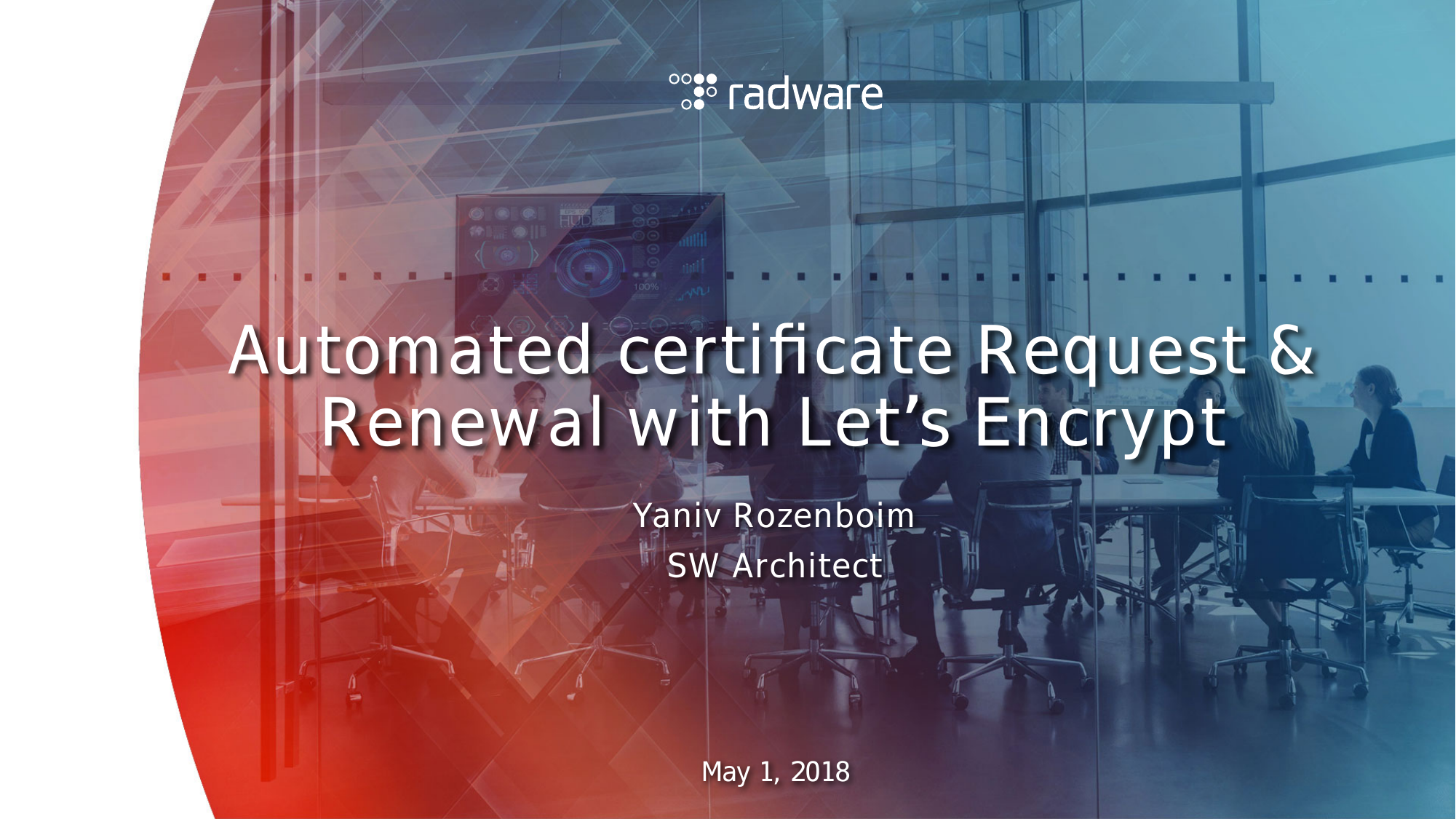

Automated certificate Request & Renewal with Let’s Encrypt
Yaniv Rozenboim
SW Architect
May 1, 2018